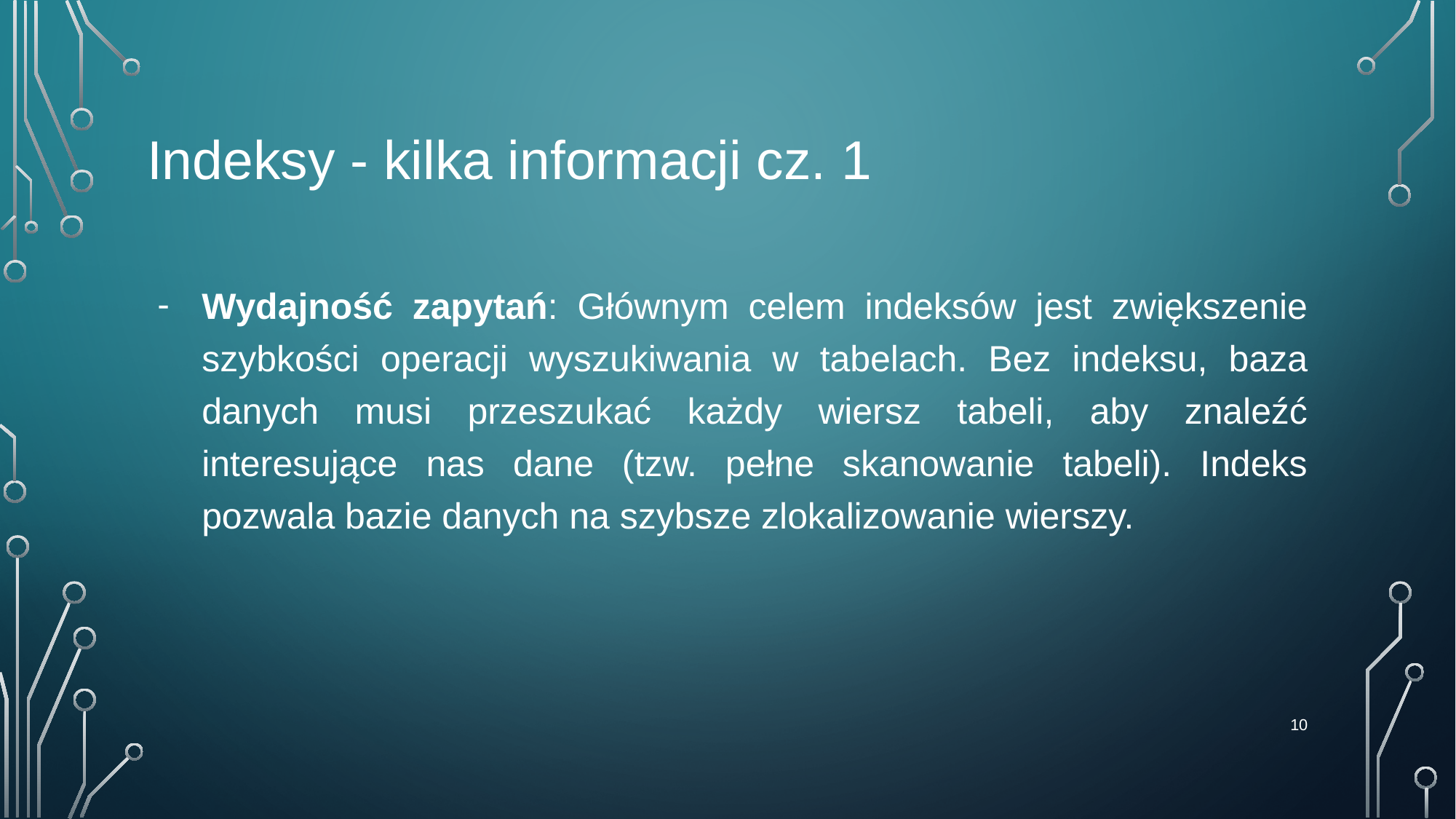

# Indeksy - kilka informacji cz. 1
Wydajność zapytań: Głównym celem indeksów jest zwiększenie szybkości operacji wyszukiwania w tabelach. Bez indeksu, baza danych musi przeszukać każdy wiersz tabeli, aby znaleźć interesujące nas dane (tzw. pełne skanowanie tabeli). Indeks pozwala bazie danych na szybsze zlokalizowanie wierszy.
10